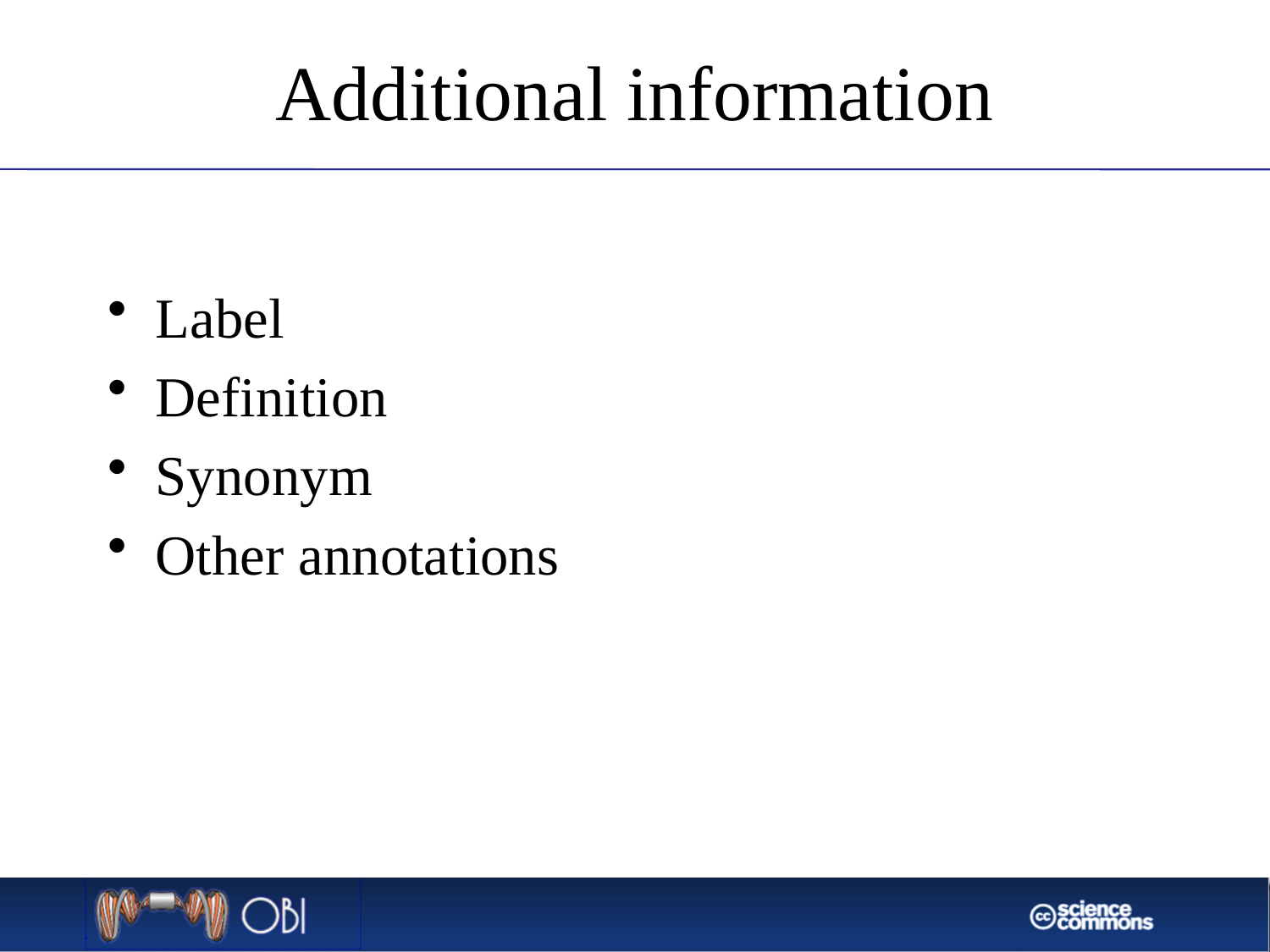

# Additional information
Label
Definition
Synonym
Other annotations